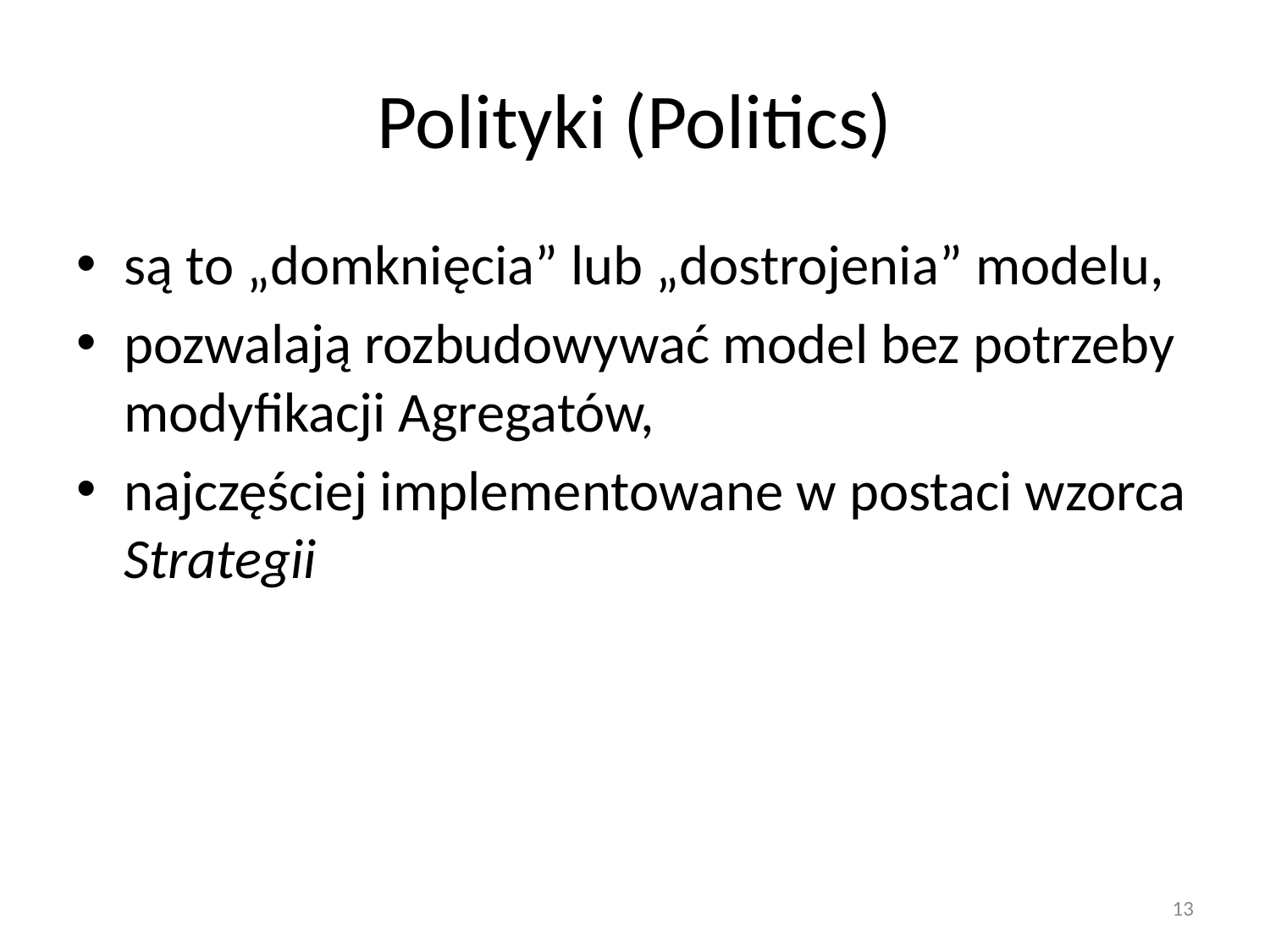

# Polityki (Politics)
są to „domknięcia” lub „dostrojenia” modelu,
pozwalają rozbudowywać model bez potrzeby modyfikacji Agregatów,
najczęściej implementowane w postaci wzorca Strategii
13